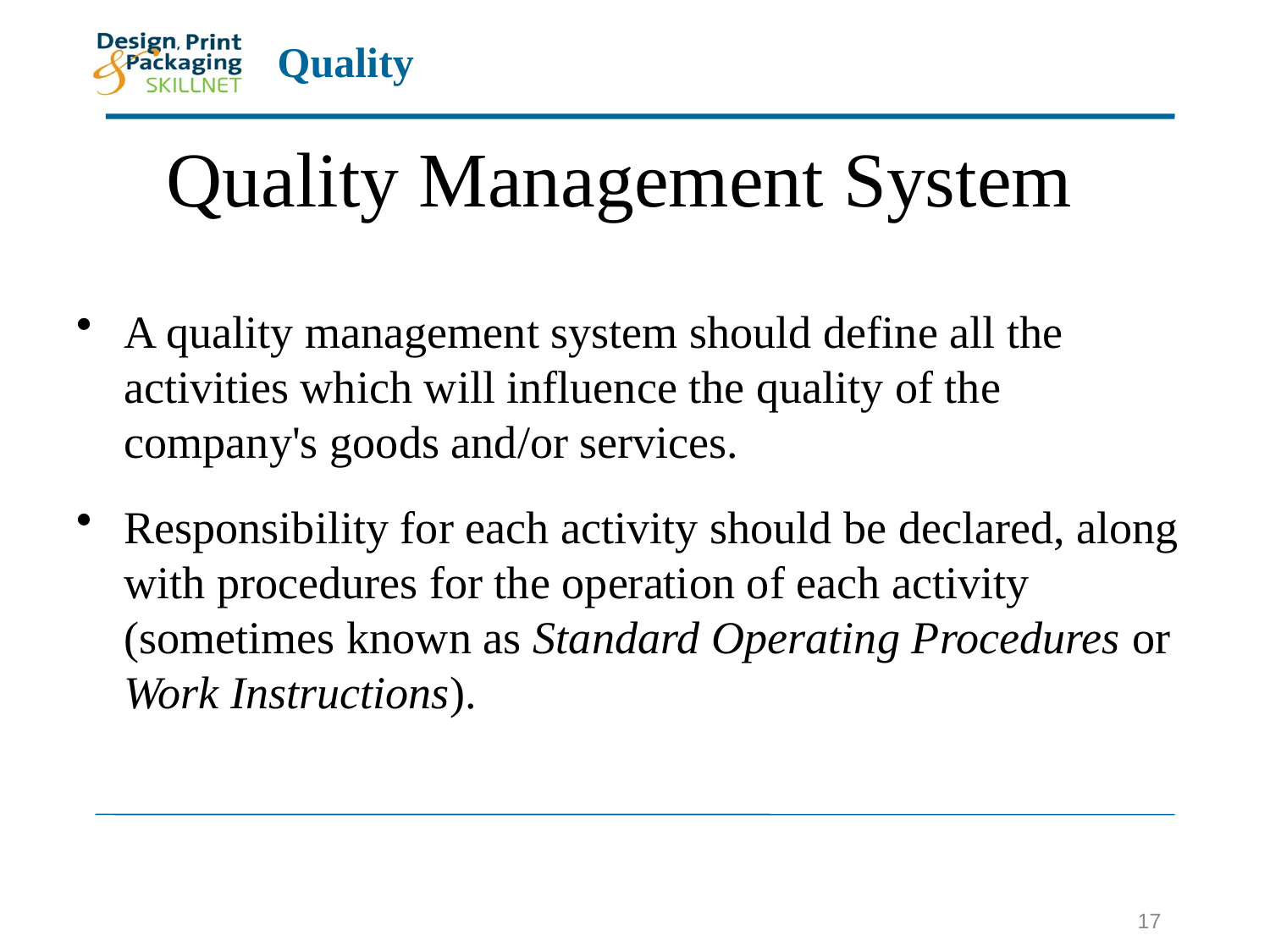

# Quality Management System
A quality management system should define all the activities which will influence the quality of the company's goods and/or services.
Responsibility for each activity should be declared, along with procedures for the operation of each activity (sometimes known as Standard Operating Procedures or Work Instructions).

17